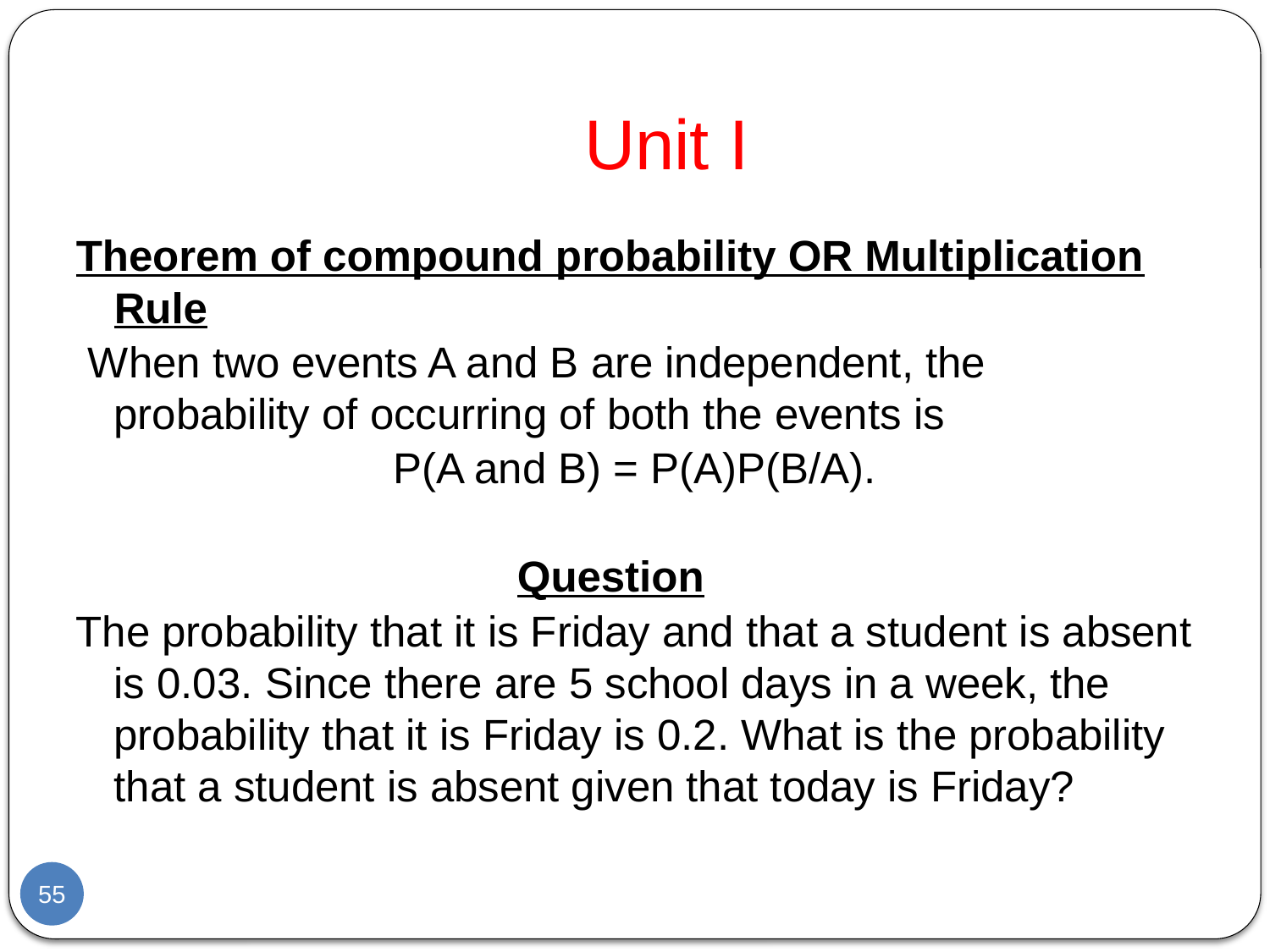

# Unit I
Theorem of compound probability OR Multiplication Rule
 When two events A and B are independent, the probability of occurring of both the events is
P(A and B) = P(A)P(B/A).

Question
The probability that it is Friday and that a student is absent is 0.03. Since there are 5 school days in a week, the probability that it is Friday is 0.2. What is the probability that a student is absent given that today is Friday?

55